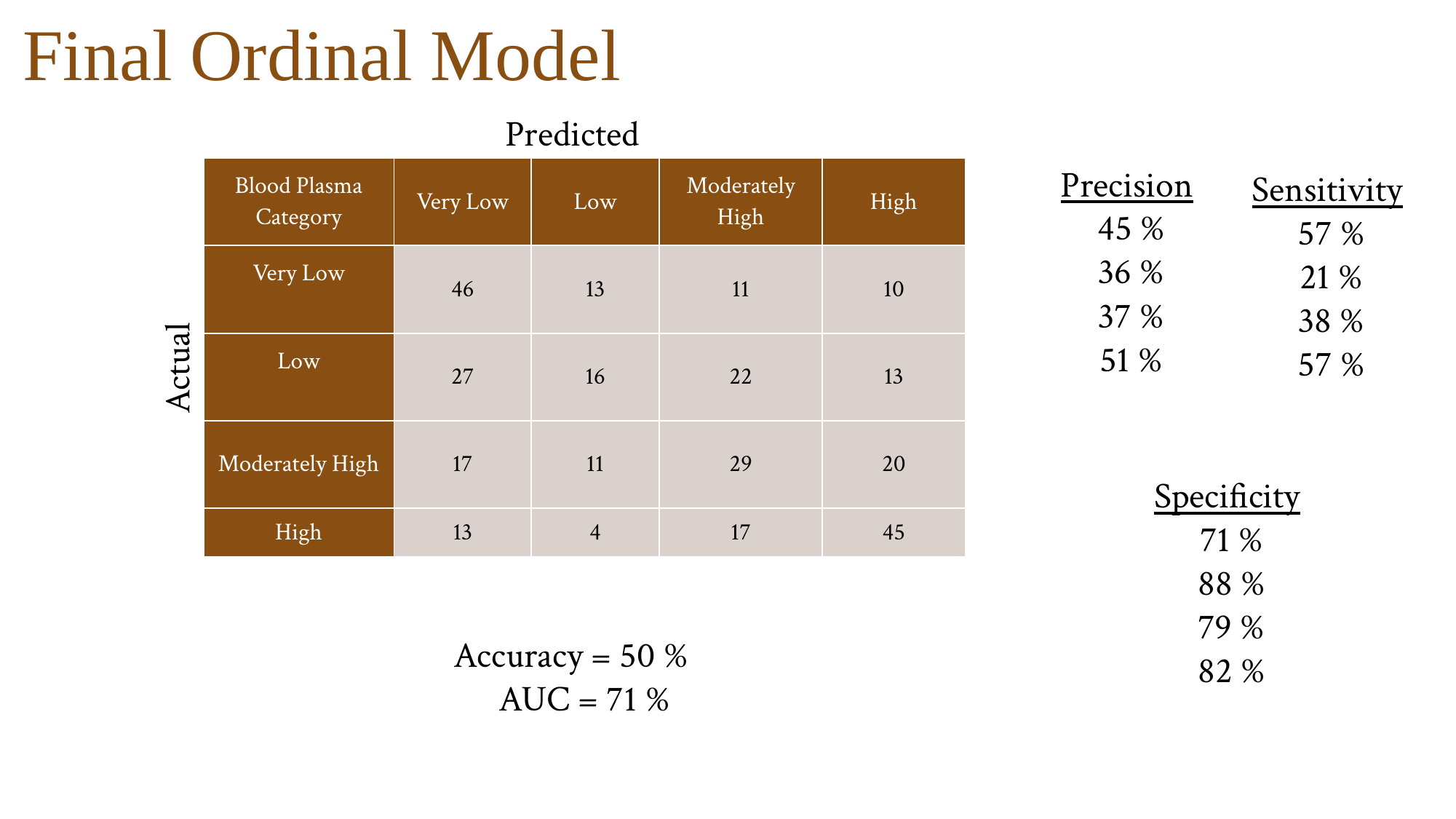

# Final Ordinal Model
Predicted
Precision
45 %
36 %
37 %
51 %

| Blood Plasma Category | Very Low | Low | Moderately High | High |
| --- | --- | --- | --- | --- |
| Very Low | 46 | 13 | 11 | 10 |
| Low | 27 | 16 | 22 | 13 |
| Moderately High | 17 | 11 | 29 | 20 |
| High | 13 | 4 | 17 | 45 |
Sensitivity
57 %
21 %
38 %
57 %

Actual
Specificity
71 %
88 %
79 %
82 %

Accuracy = 50 %
AUC = 71 %